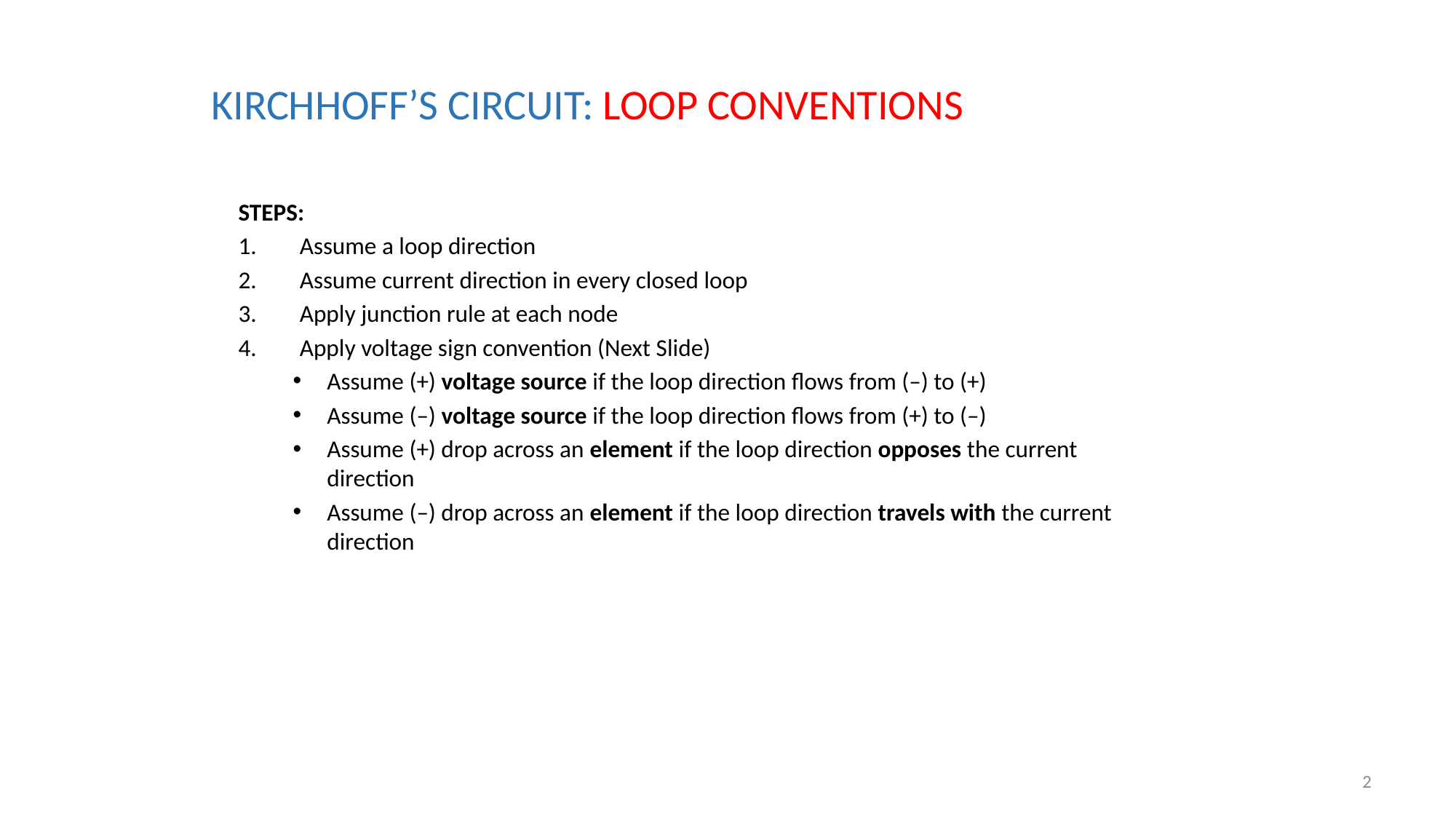

KIRCHHOFF’S CIRCUIT: LOOP CONVENTIONS
STEPS:
Assume a loop direction
Assume current direction in every closed loop
Apply junction rule at each node
Apply voltage sign convention (Next Slide)
Assume (+) voltage source if the loop direction flows from (–) to (+)
Assume (–) voltage source if the loop direction flows from (+) to (–)
Assume (+) drop across an element if the loop direction opposes the current direction
Assume (–) drop across an element if the loop direction travels with the current direction

2